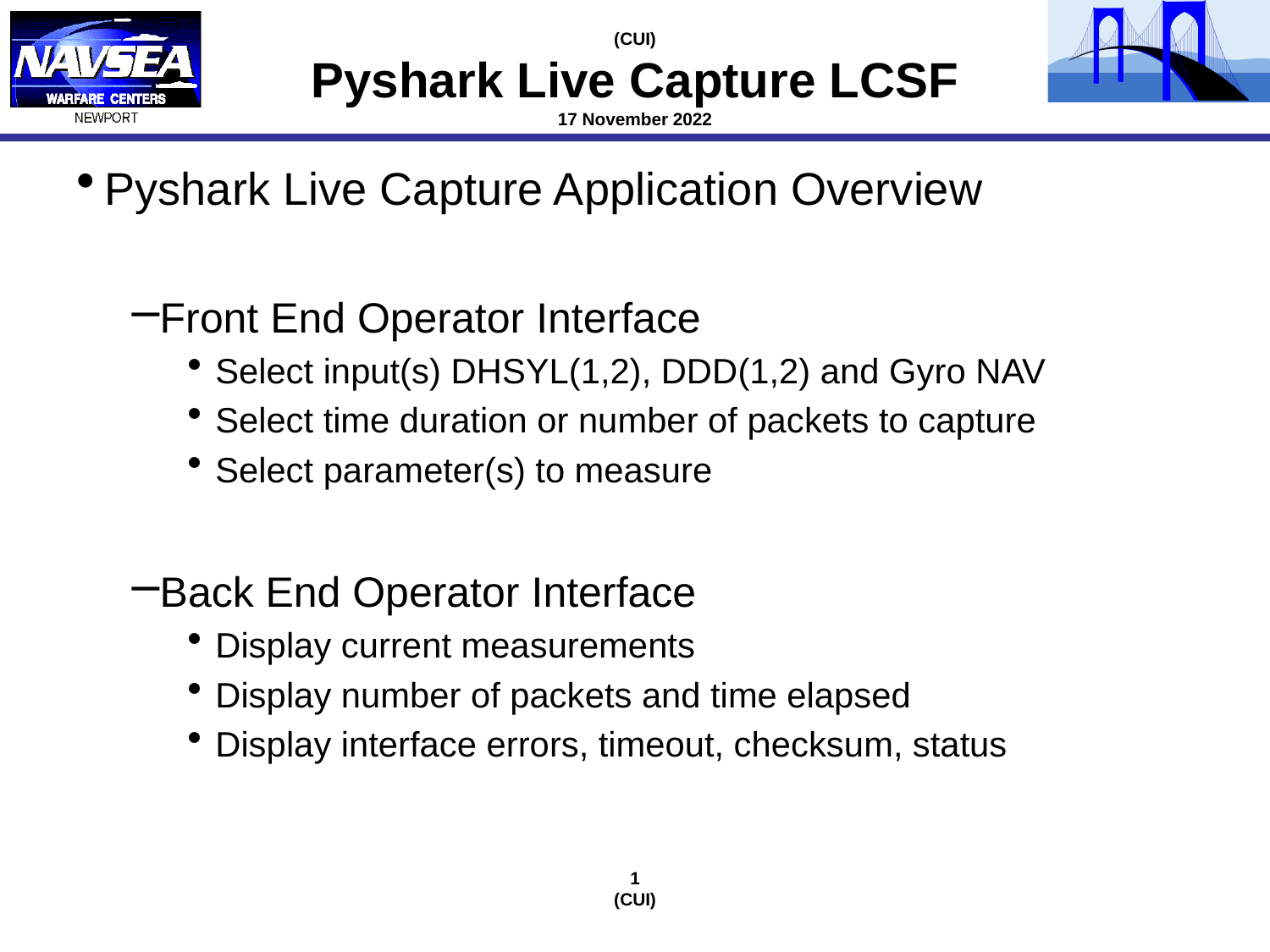

# (CUI) Pyshark Live Capture LCSF 17 November 2022
Pyshark Live Capture Application Overview

Front End Operator Interface
Select input(s) DHSYL(1,2), DDD(1,2) and Gyro NAV
Select time duration or number of packets to capture
Select parameter(s) to measure

Back End Operator Interface
Display current measurements
Display number of packets and time elapsed
Display interface errors, timeout, checksum, status

1
(CUI)